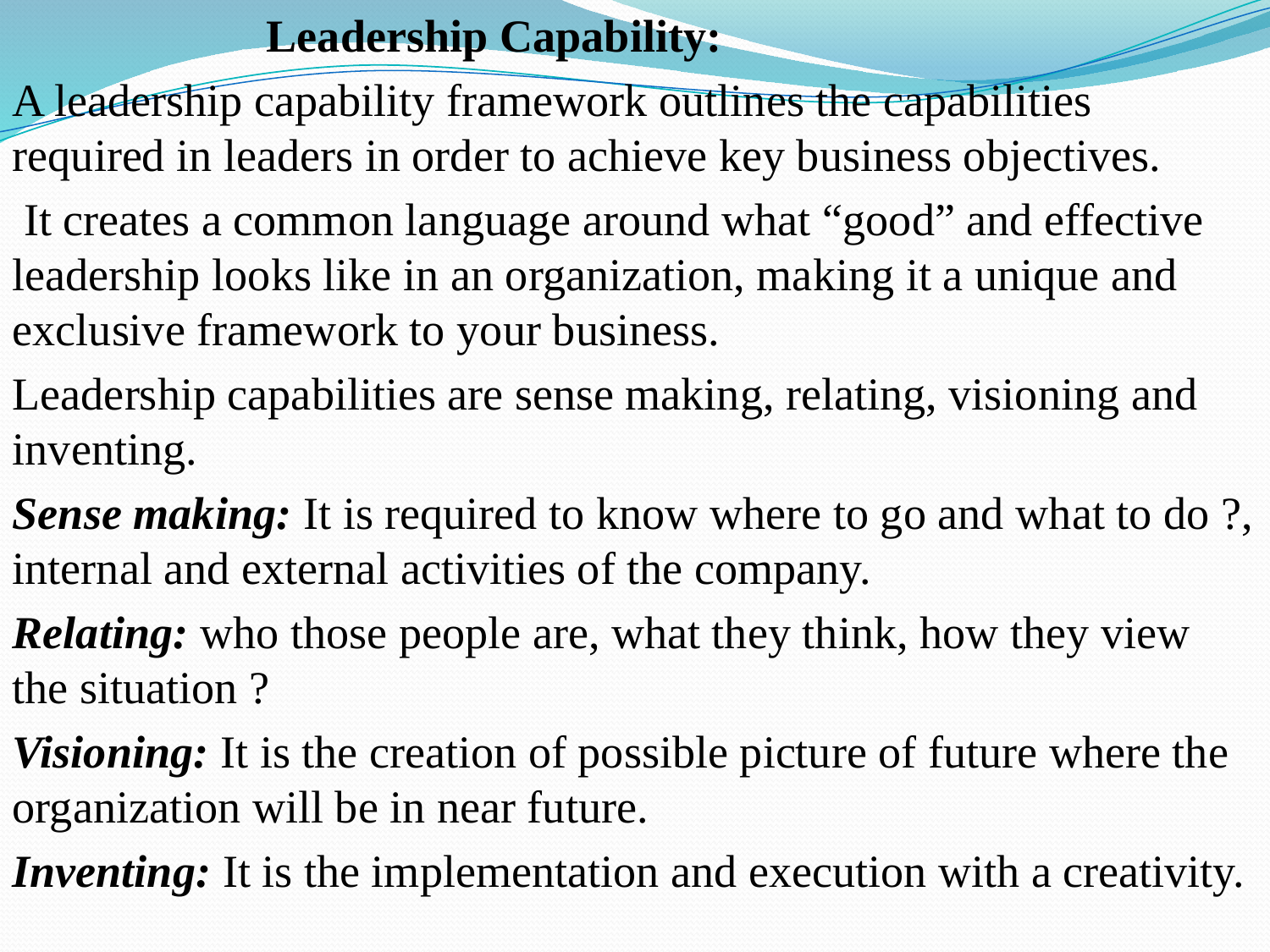

Leadership Capability:
A leadership capability framework outlines the capabilities required in leaders in order to achieve key business objectives.
 It creates a common language around what “good” and effective leadership looks like in an organization, making it a unique and exclusive framework to your business.
Leadership capabilities are sense making, relating, visioning and inventing.
Sense making: It is required to know where to go and what to do ?, internal and external activities of the company.
Relating: who those people are, what they think, how they view the situation ?
Visioning: It is the creation of possible picture of future where the organization will be in near future.
Inventing: It is the implementation and execution with a creativity.